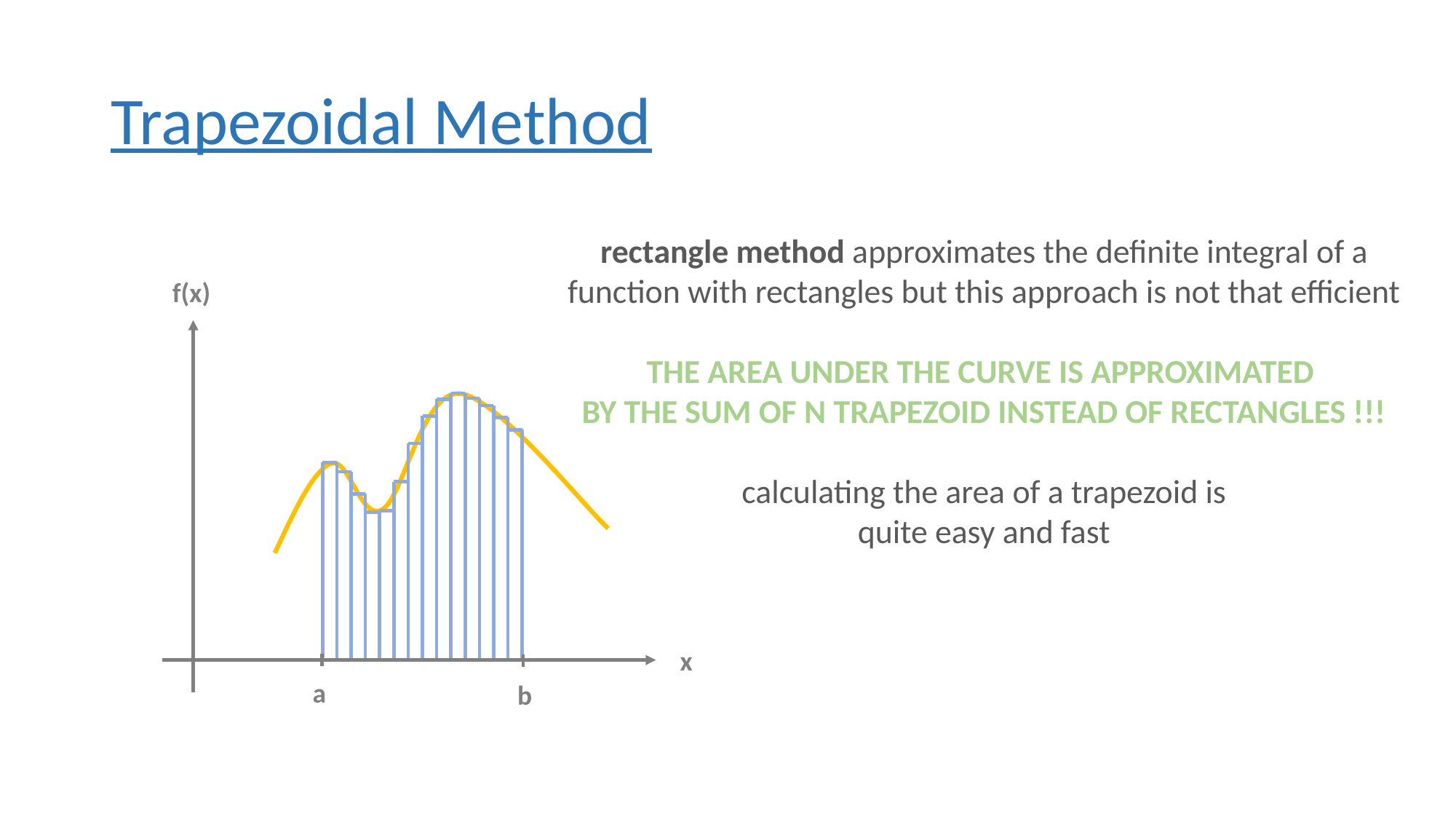

# Trapezoidal Method
rectangle method approximates the definite integral of a function with rectangles but this approach is not that efficient

THE AREA UNDER THE CURVE IS APPROXIMATED
BY THE SUM OF N TRAPEZOID INSTEAD OF RECTANGLES !!!

calculating the area of a trapezoid is
quite easy and fast
f(x)

x
a
b